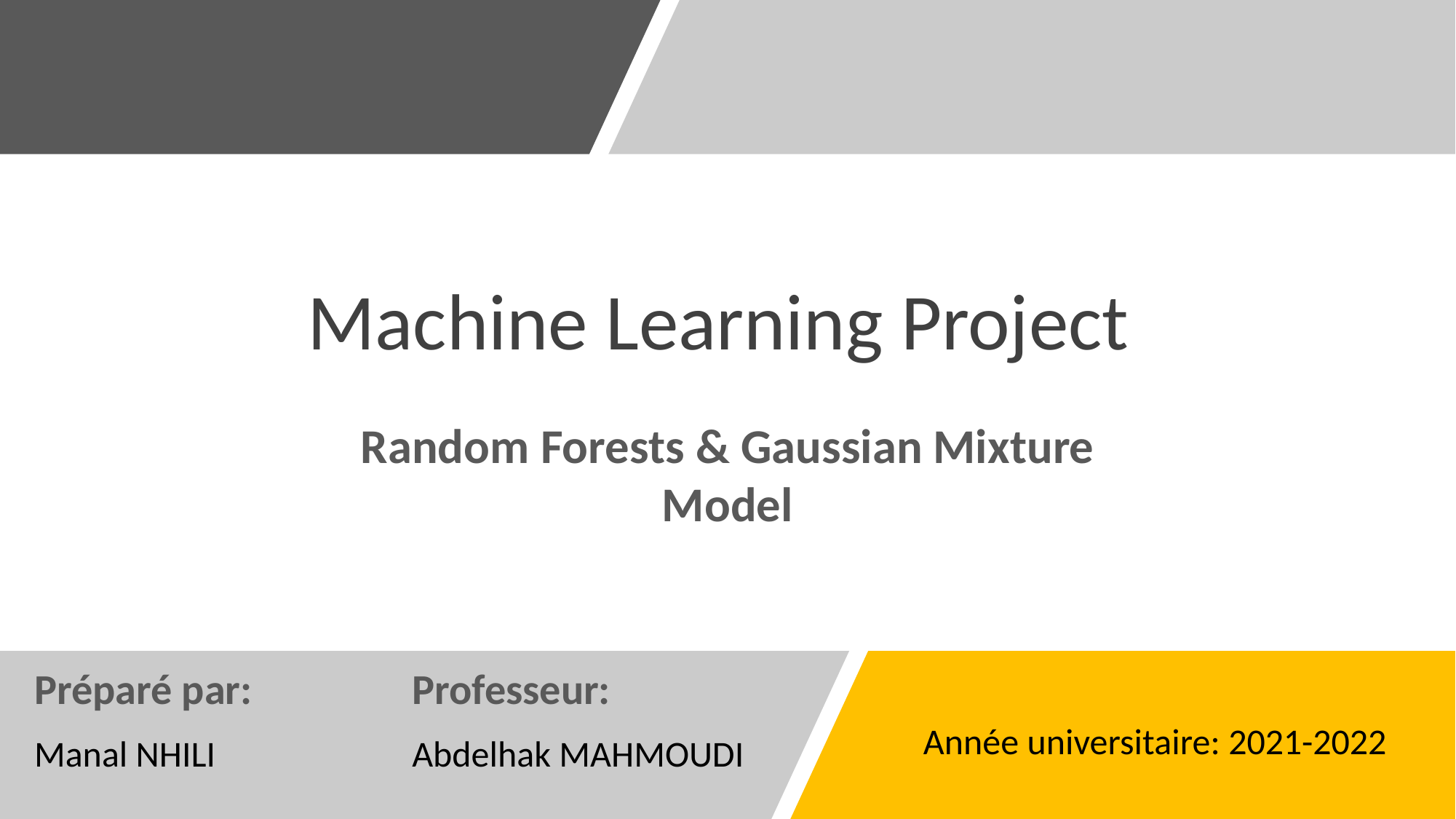

# Machine Learning Project
Random Forests & Gaussian Mixture Model

| Préparé par: | Professeur: |
| --- | --- |
| Manal NHILI | Abdelhak MAHMOUDI |
Année universitaire: 2021-2022